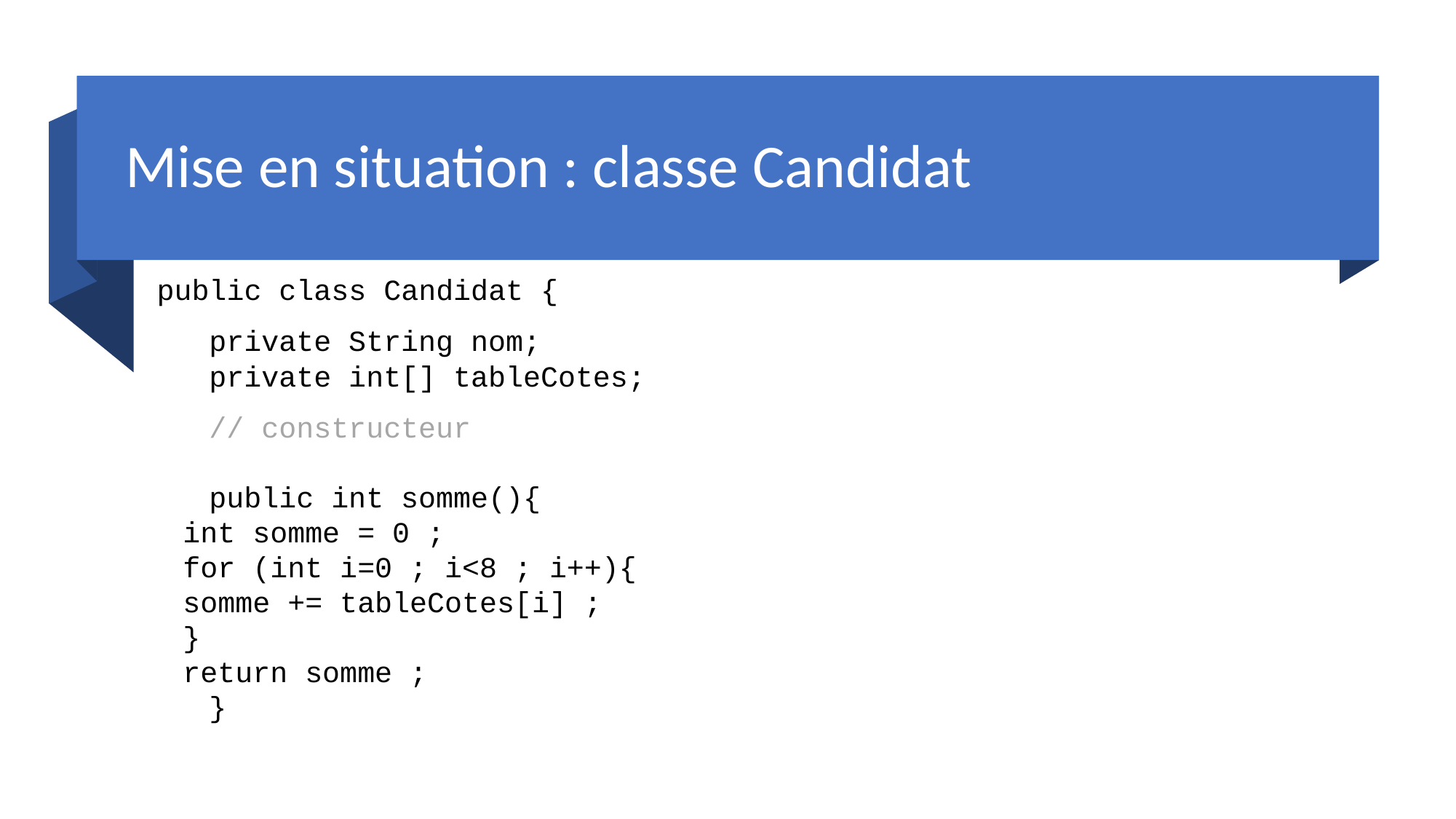

# Mise en situation : classe Candidat

public class Candidat {

   private String nom;
   private int[] tableCotes;

   // constructeur

   public int somme(){
	int somme = 0 ;
	for (int i=0 ; i<8 ; i++){
		somme += tableCotes[i] ;
	}
	return somme ;
   }